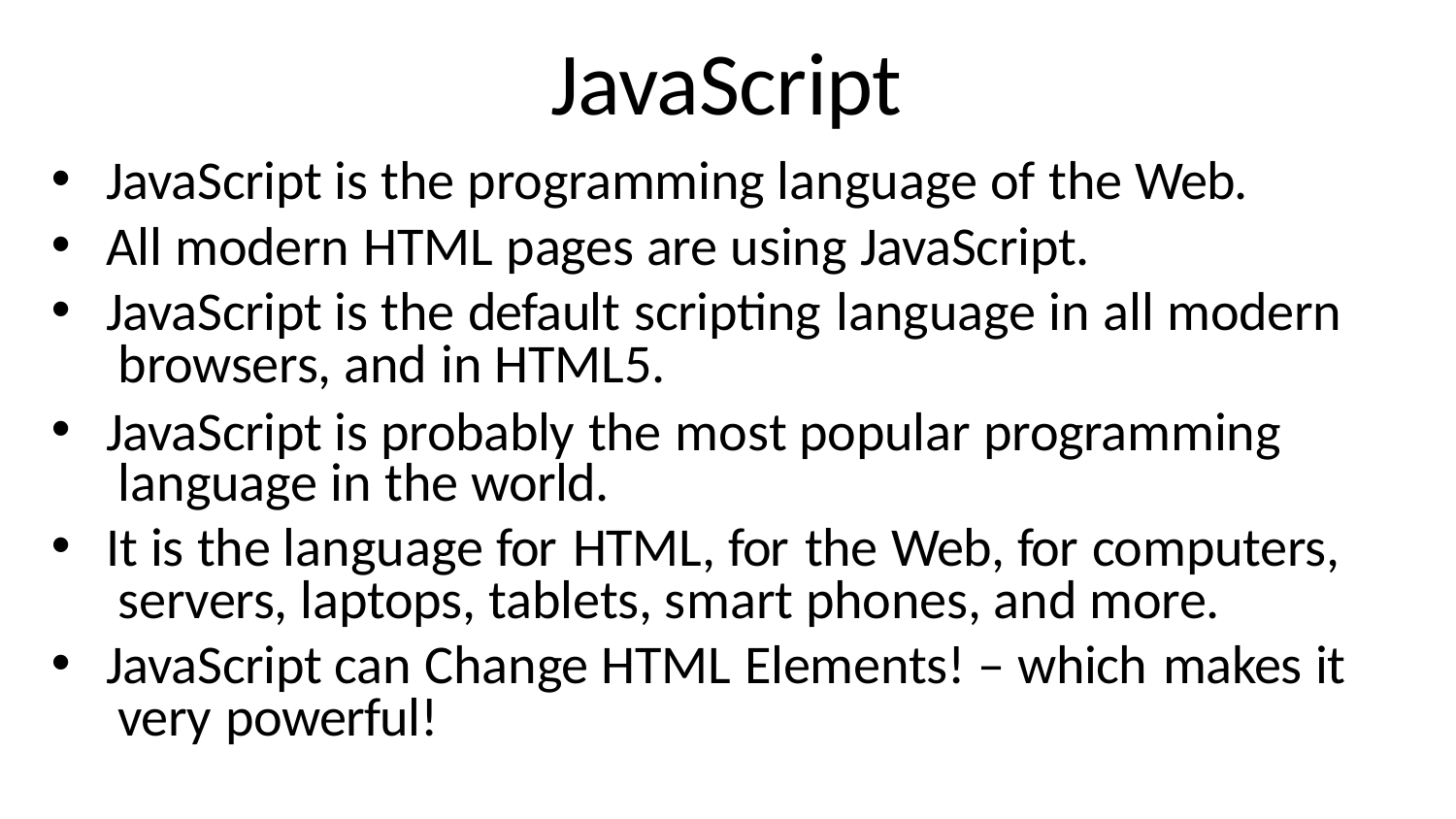

# JavaScript
JavaScript is the programming language of the Web.
All modern HTML pages are using JavaScript.
JavaScript is the default scripting language in all modern  browsers, and in HTML5.
JavaScript is probably the most popular programming  language in the world.
It is the language for HTML, for the Web, for computers,  servers, laptops, tablets, smart phones, and more.
JavaScript can Change HTML Elements! – which makes it  very powerful!